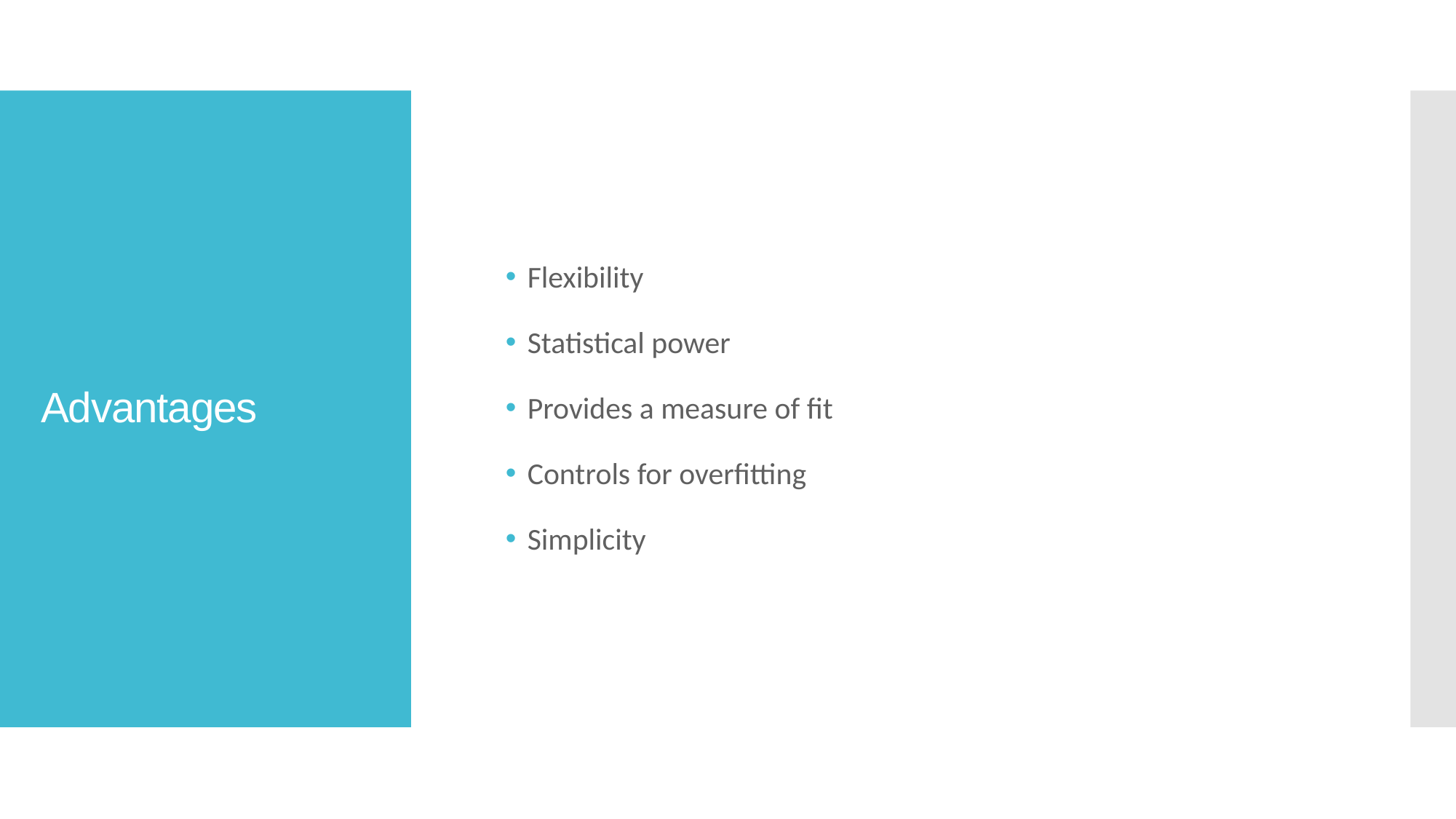

Flexibility

Statistical power

Provides a measure of fit

Controls for overfitting

Simplicity
# Advantages